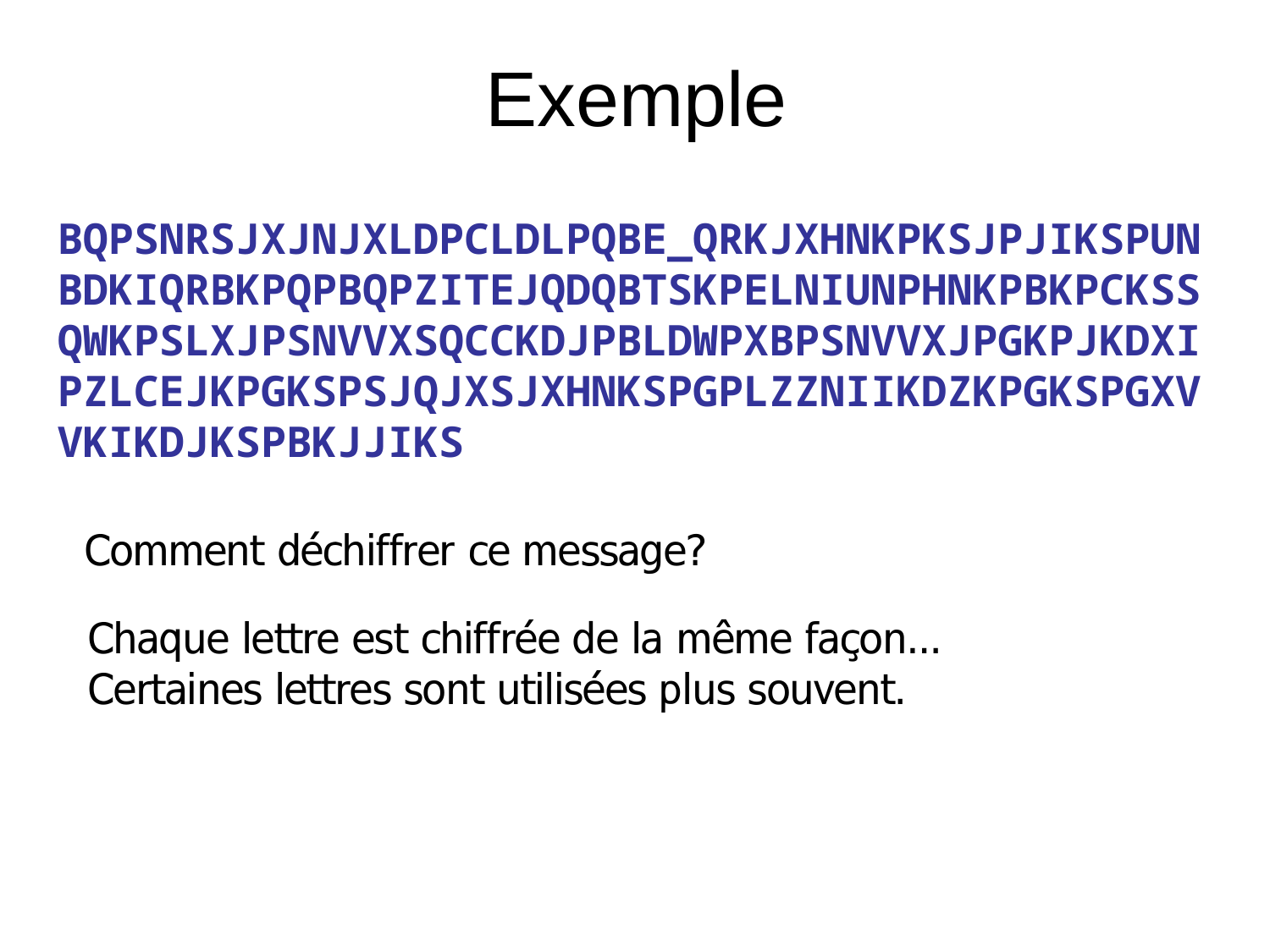

Exemple
BQPSNRSJXJNJXLDPCLDLPQBE_QRKJXHNKPKSJPJIKSPUNBDKIQRBKPQPBQPZITEJQDQBTSKPELNIUNPHNKPBKPCKSSQWKPSLXJPSNVVXSQCCKDJPBLDWPXBPSNVVXJPGKPJKDXIPZLCEJKPGKSPSJQJXSJXHNKSPGPLZZNIIKDZKPGKSPGXVVKIKDJKSPBKJJIKS
Comment déchiffrer ce message?
Chaque lettre est chiffrée de la même façon…
Certaines lettres sont utilisées plus souvent.